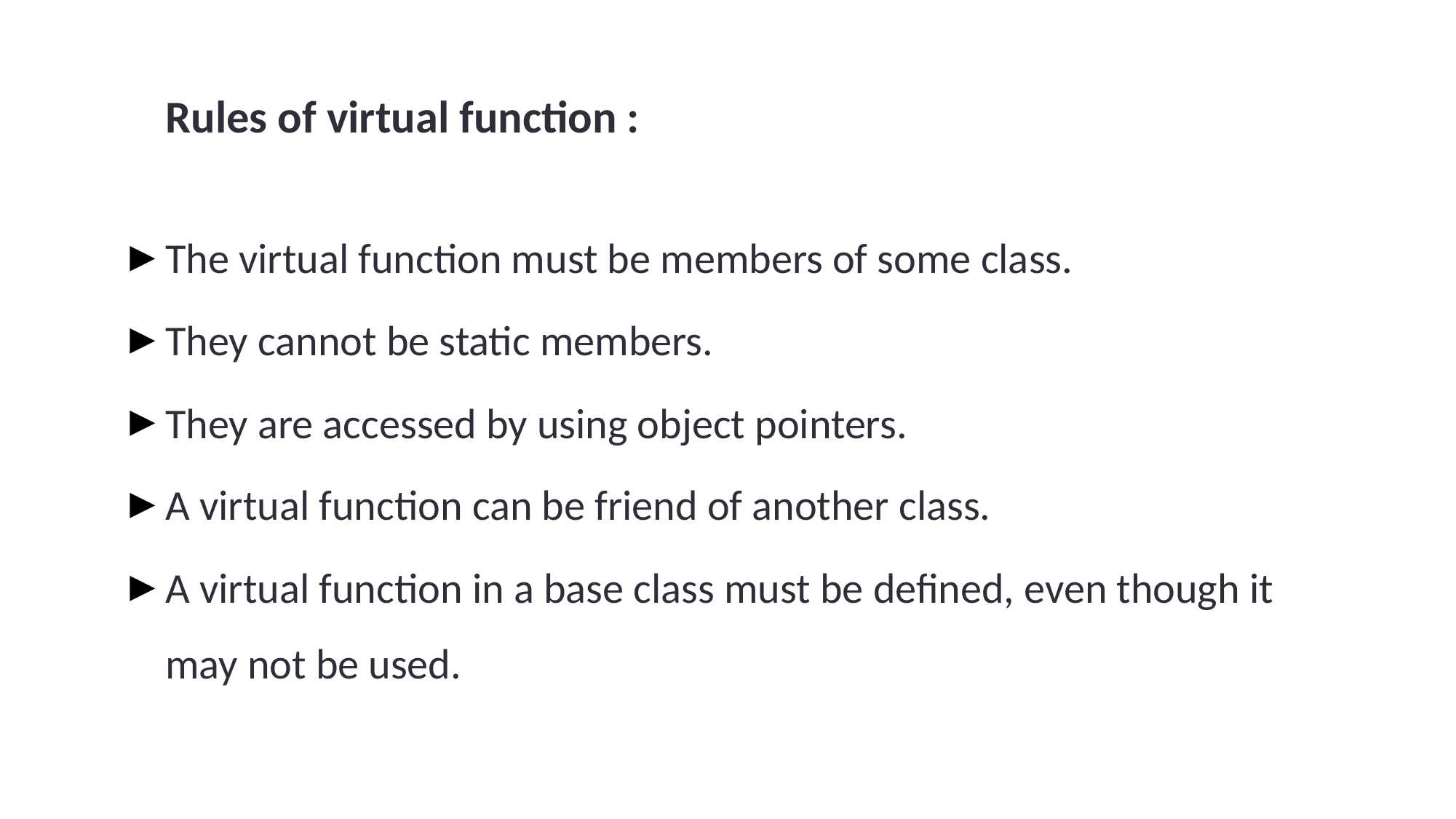

# Rules of virtual function :

The virtual function must be members of some class.
They cannot be static members.
They are accessed by using object pointers.
A virtual function can be friend of another class.
A virtual function in a base class must be defined, even though it may not be used.